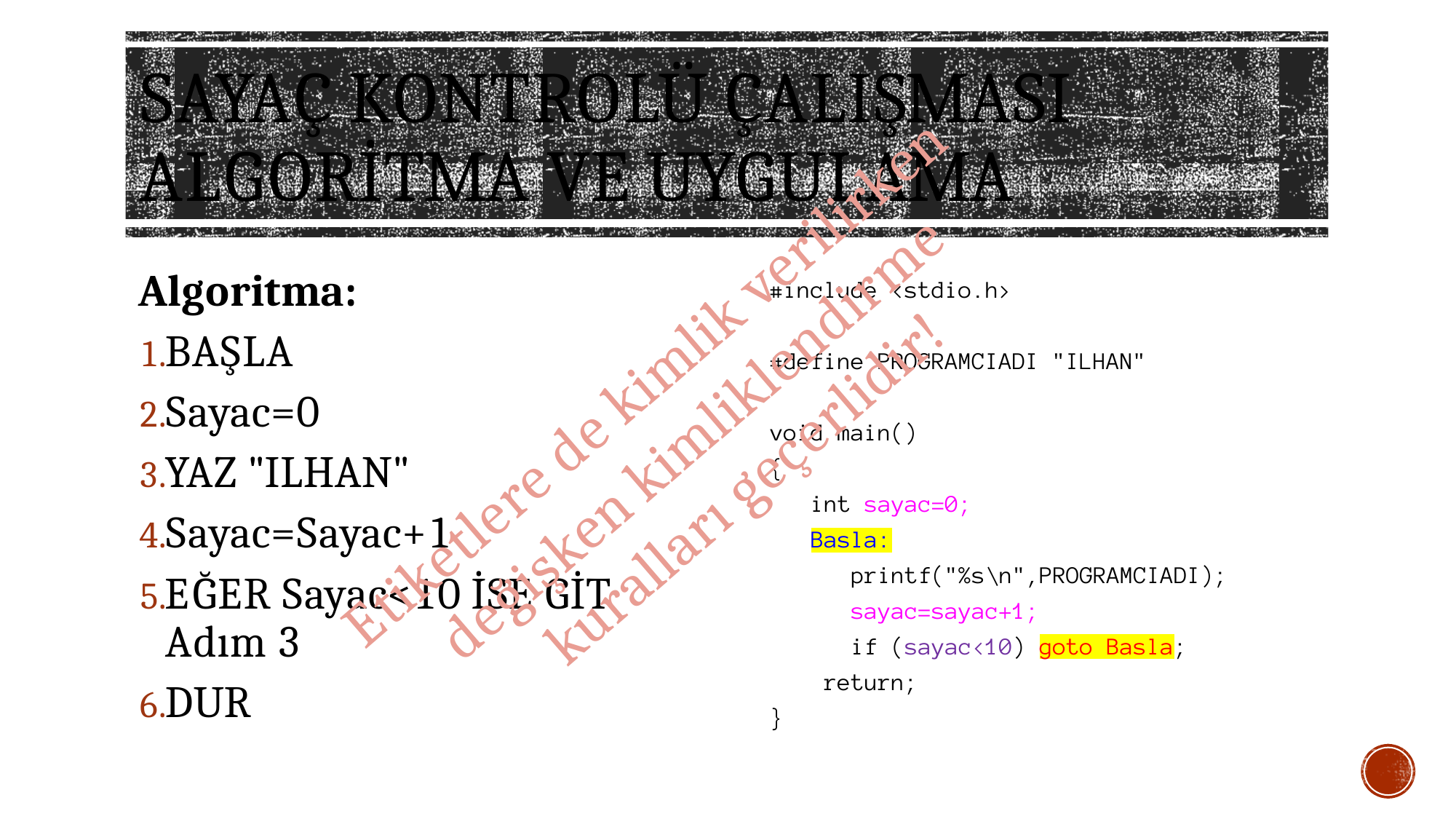

# SAYAÇ KONTROLÜ ÇALIŞMASI ALGORİTMA VE UYGULAMA
Algoritma:
BAŞLA
Sayac=0
YAZ "ILHAN"
Sayac=Sayac+1
EĞER Sayac<10 İSE GİT Adım 3
DUR
#include <stdio.h>

#define PROGRAMCIADI "ILHAN"

void main()
{
   int sayac=0;
   Basla:
      printf("%s\n",PROGRAMCIADI);
      sayac=sayac+1;
      if (sayac<10) goto Basla;
    return;
}

Etiketlere de kimlik verilirken
değişken kimliklendirme
kuralları geçerlidir!